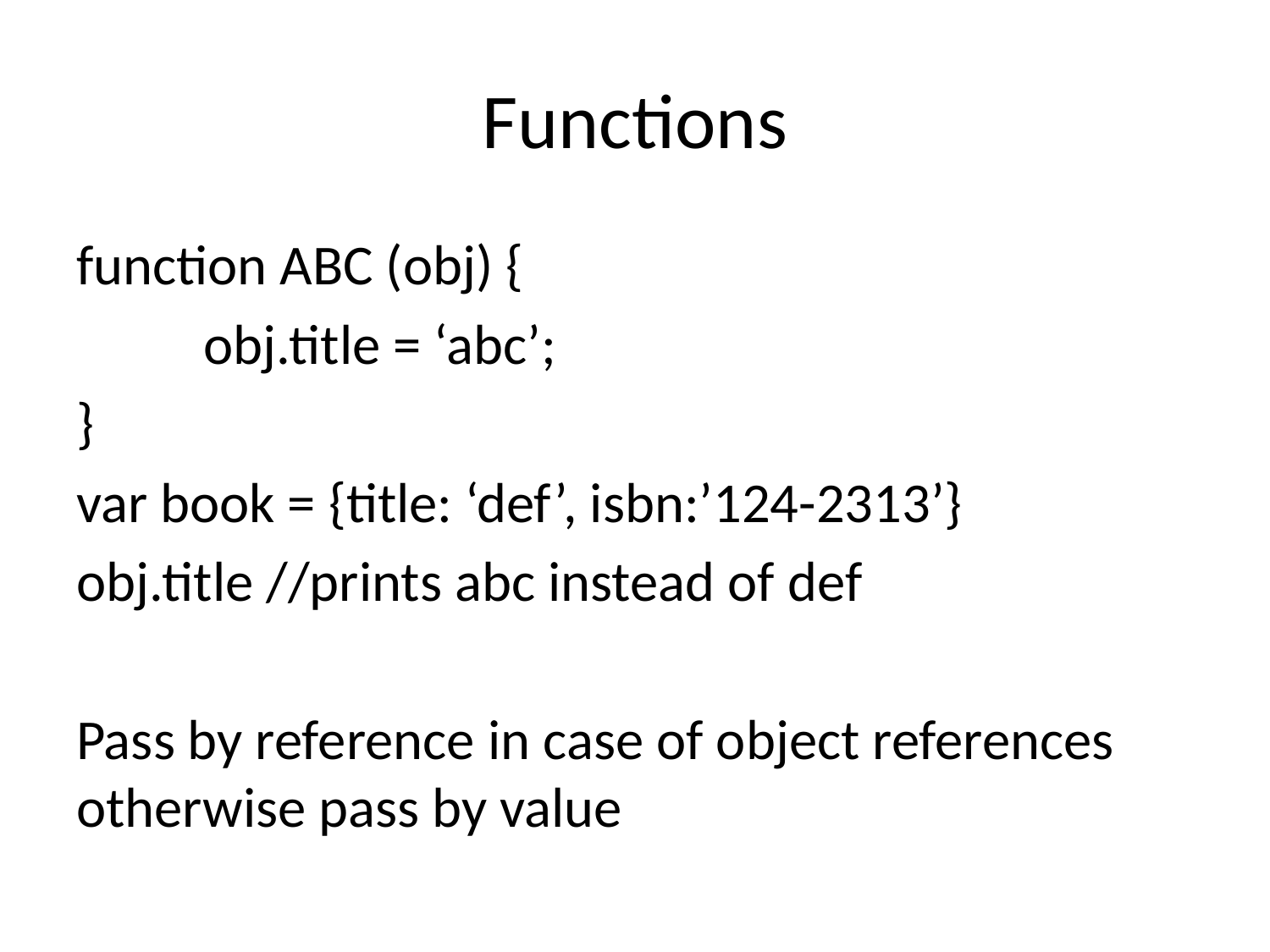

# Functions
function ABC (obj) {
	obj.title = ‘abc’;
}
var book = {title: ‘def’, isbn:’124-2313’}
obj.title //prints abc instead of def

Pass by reference in case of object references otherwise pass by value